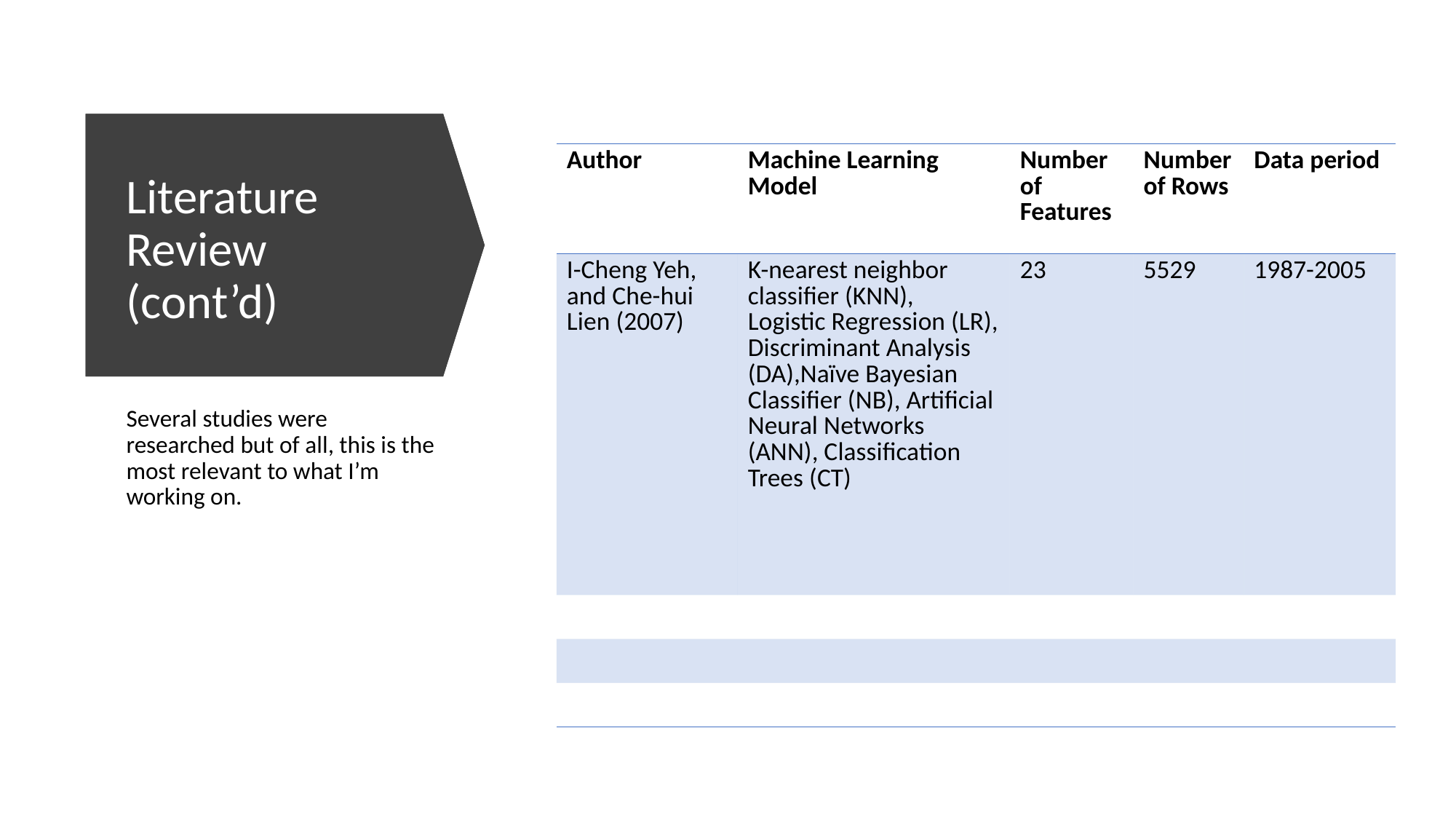

| Author | Machine Learning Model | Number of Features | Number of Rows | Data period |
| --- | --- | --- | --- | --- |
| I-Cheng Yeh, and Che-hui Lien (2007) | K-nearest neighbor classifier (KNN), Logistic Regression (LR), Discriminant Analysis (DA),Naïve Bayesian Classifier (NB), Artificial Neural Networks (ANN), Classification Trees (CT) | 23 | 5529 | 1987-2005 |
|  |  |  |  |  |
|  |  |  |  |  |
|  |  |  |  |  |
# Literature Review (cont’d)
Several studies were researched but of all, this is the most relevant to what I’m working on.